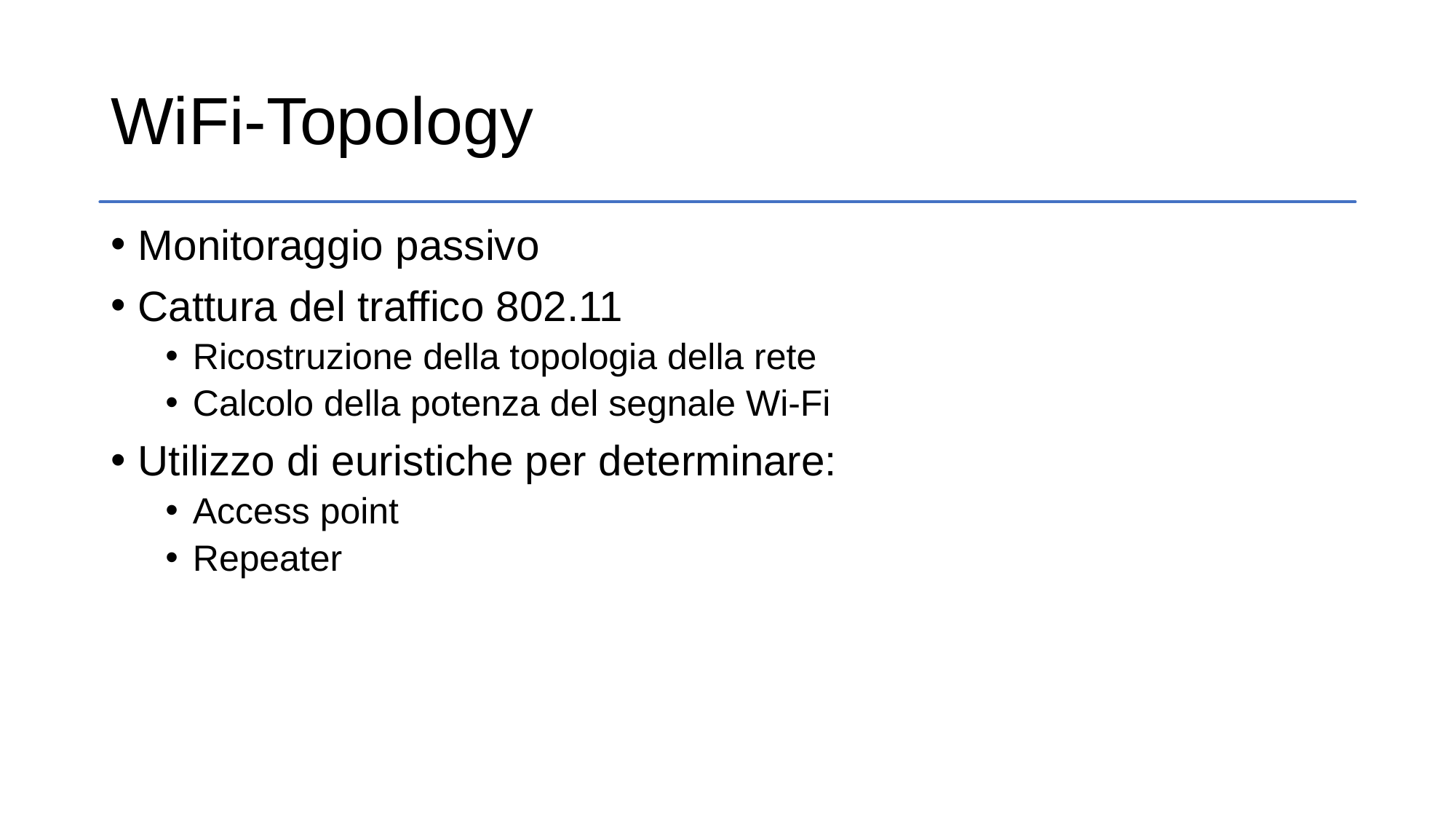

# WiFi-Topology
Monitoraggio passivo
Cattura del traffico 802.11
Ricostruzione della topologia della rete
Calcolo della potenza del segnale Wi-Fi
Utilizzo di euristiche per determinare:
Access point
Repeater